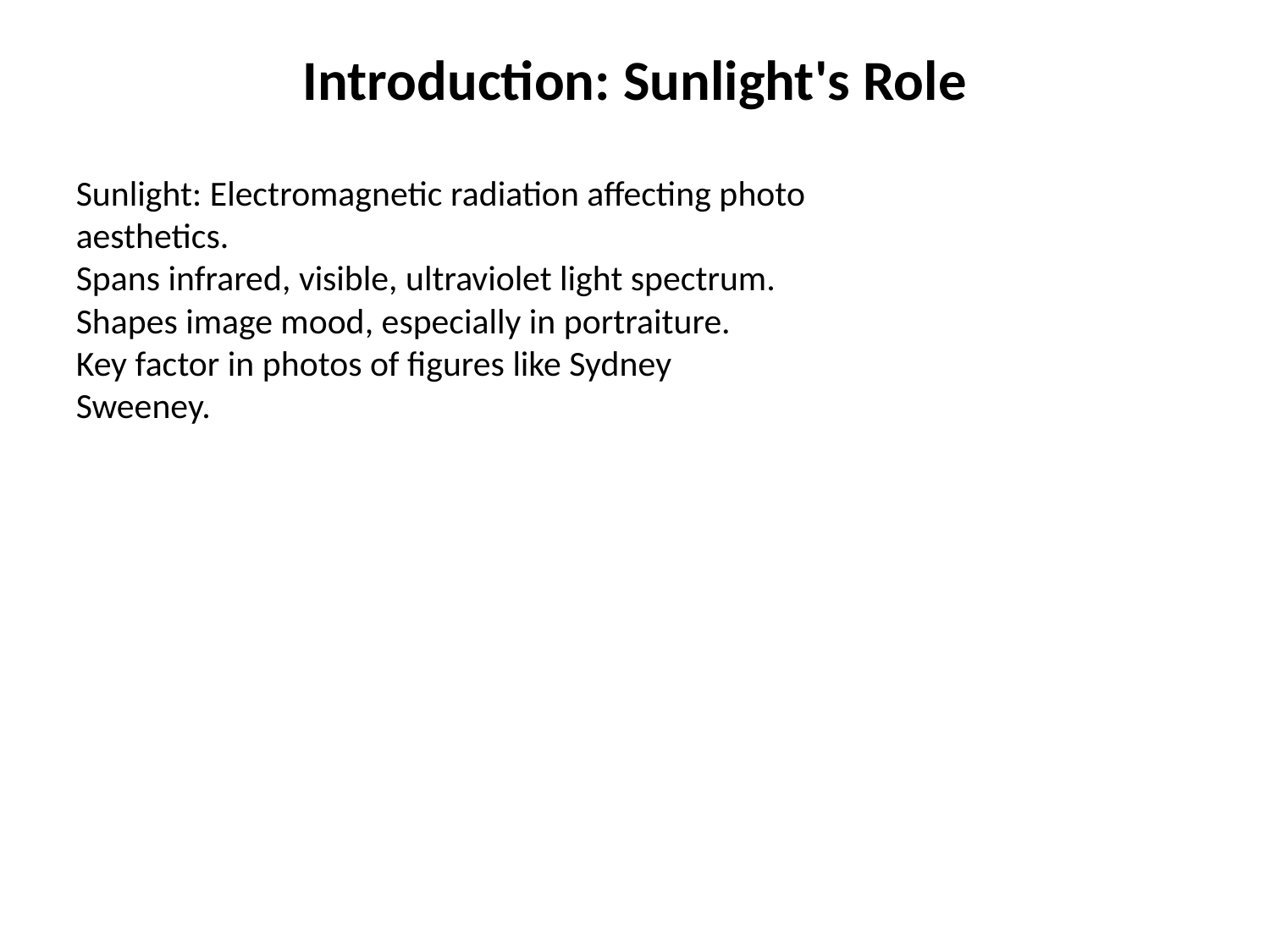

Introduction: Sunlight's Role

Sunlight: Electromagnetic radiation affecting photo aesthetics.
Spans infrared, visible, ultraviolet light spectrum.
Shapes image mood, especially in portraiture.
Key factor in photos of figures like Sydney Sweeney.